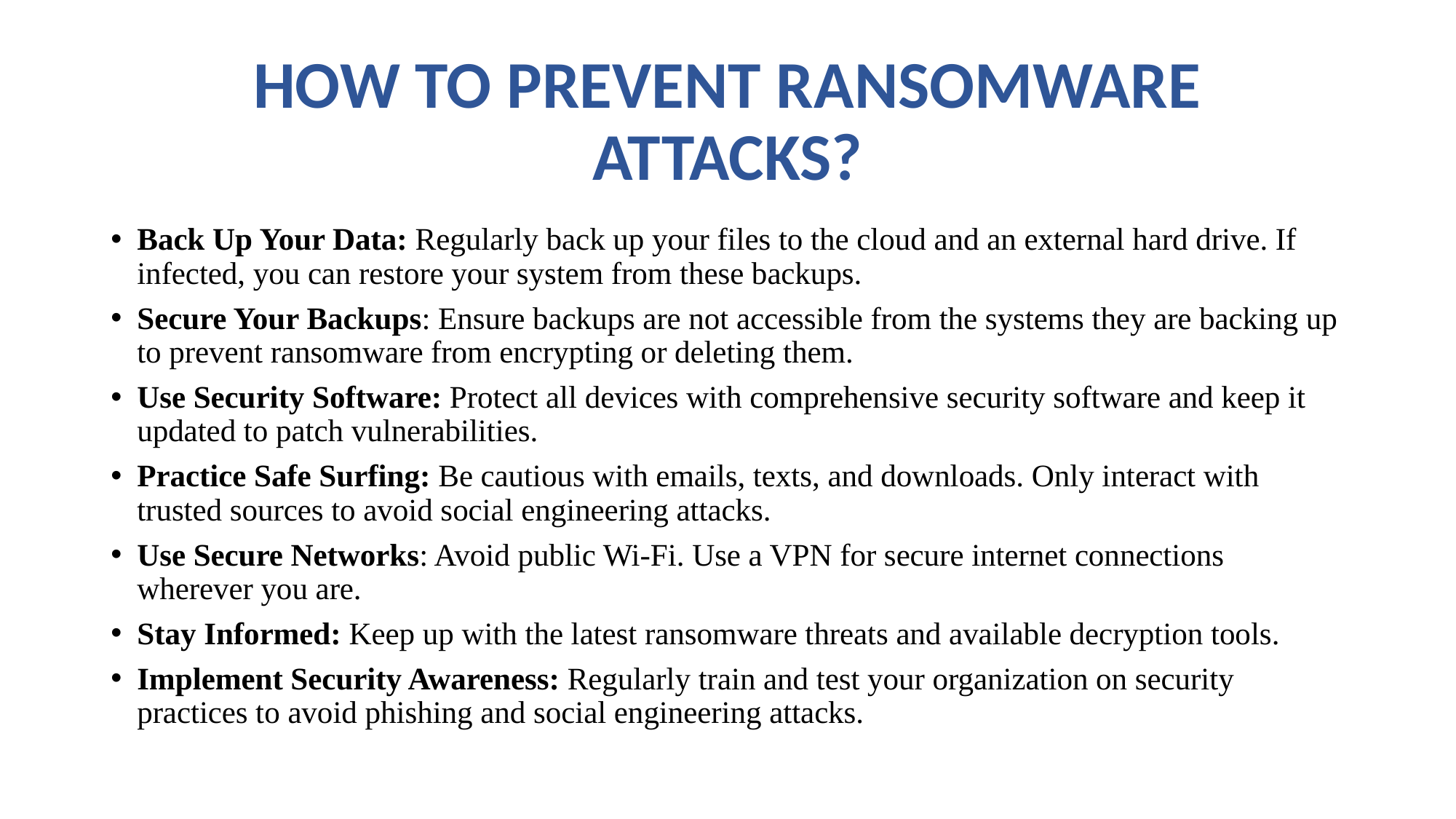

# HOW TO PREVENT RANSOMWARE ATTACKS?
Back Up Your Data: Regularly back up your files to the cloud and an external hard drive. If infected, you can restore your system from these backups.
Secure Your Backups: Ensure backups are not accessible from the systems they are backing up to prevent ransomware from encrypting or deleting them.
Use Security Software: Protect all devices with comprehensive security software and keep it updated to patch vulnerabilities.
Practice Safe Surfing: Be cautious with emails, texts, and downloads. Only interact with trusted sources to avoid social engineering attacks.
Use Secure Networks: Avoid public Wi-Fi. Use a VPN for secure internet connections wherever you are.
Stay Informed: Keep up with the latest ransomware threats and available decryption tools.
Implement Security Awareness: Regularly train and test your organization on security practices to avoid phishing and social engineering attacks.